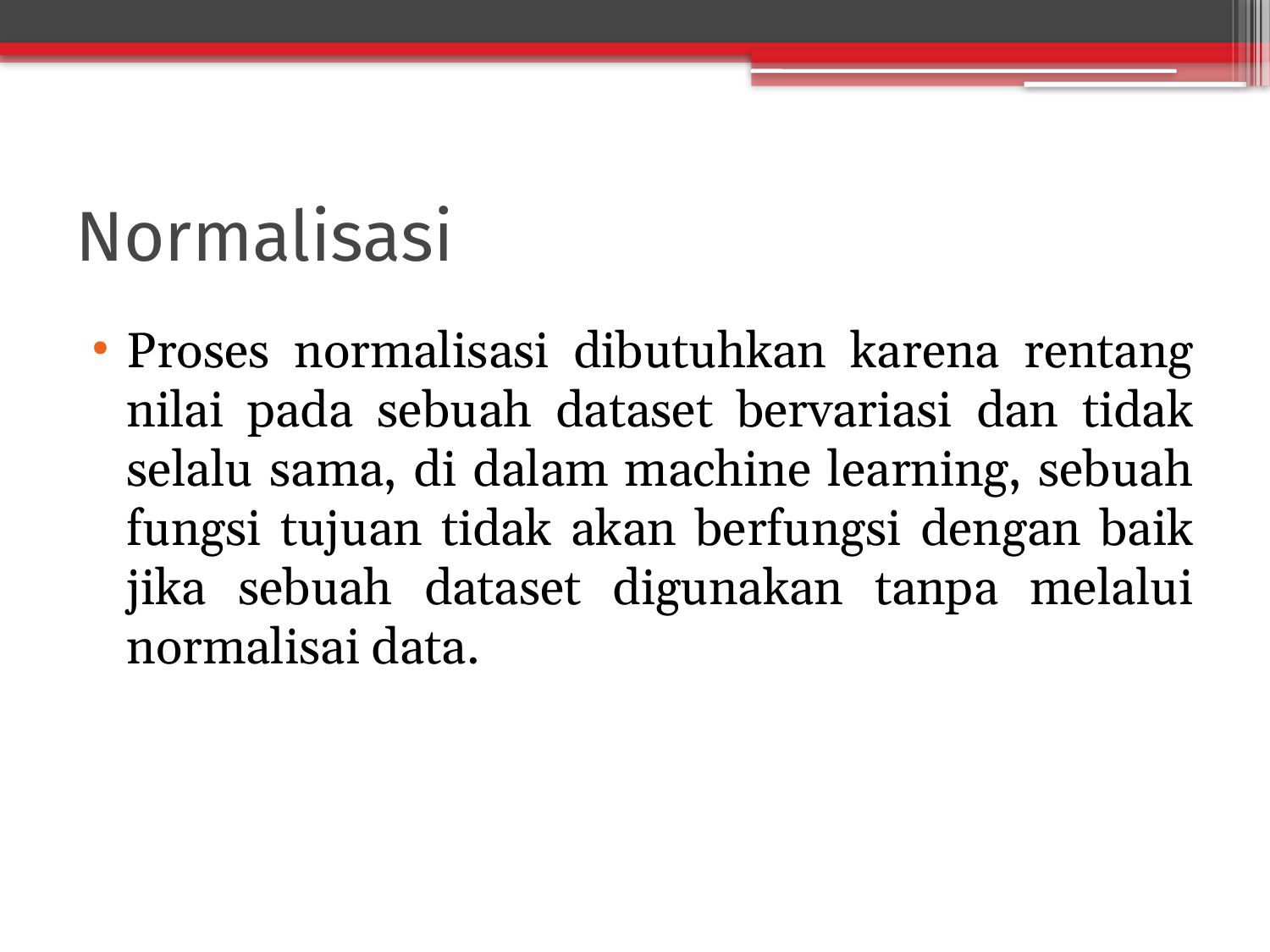

# Normalisasi
Proses normalisasi dibutuhkan karena rentang nilai pada sebuah dataset bervariasi dan tidak selalu sama, di dalam machine learning, sebuah fungsi tujuan tidak akan berfungsi dengan baik jika sebuah dataset digunakan tanpa melalui normalisai data.